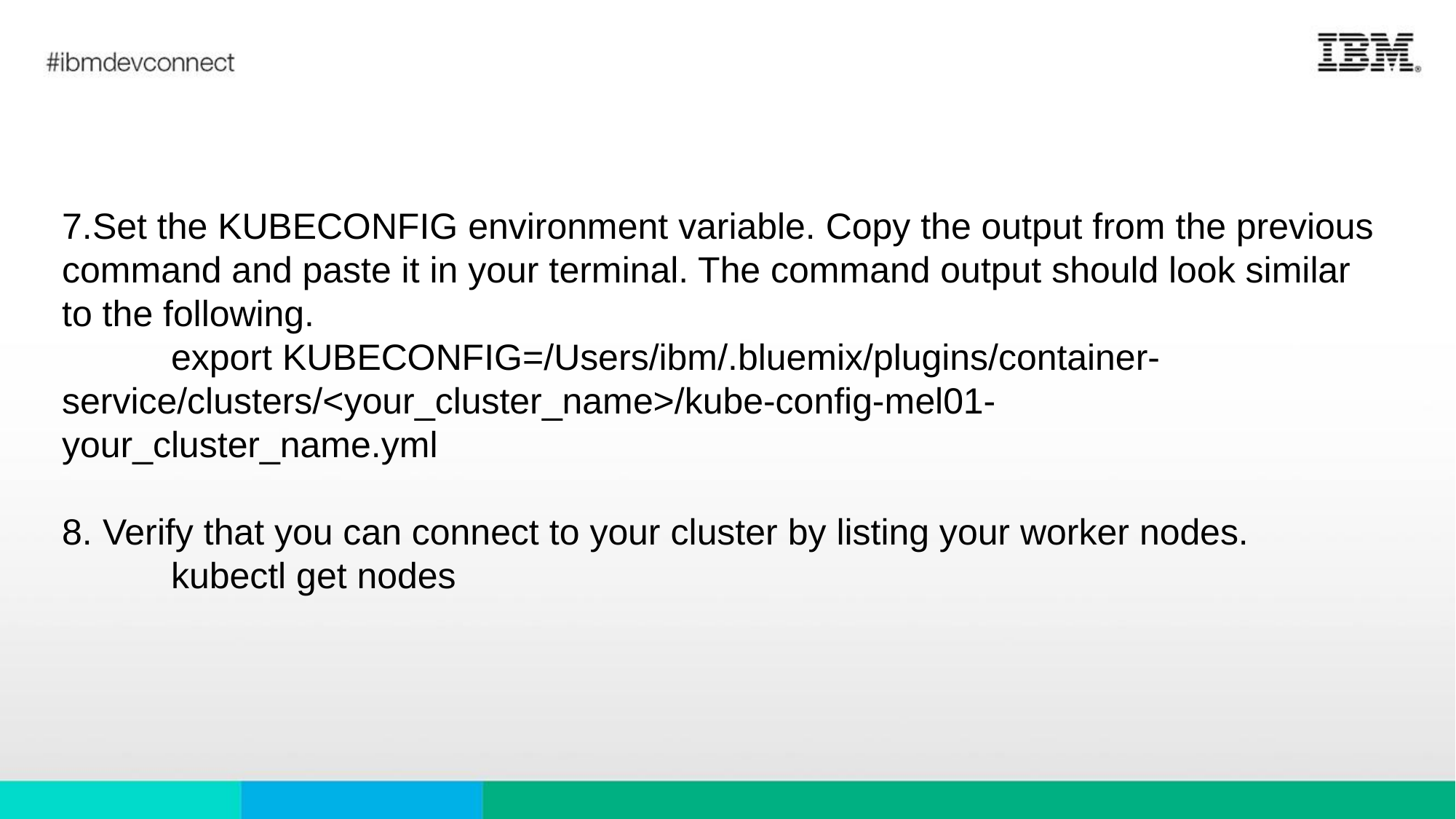

7.Set the KUBECONFIG environment variable. Copy the output from the previous command and paste it in your terminal. The command output should look similar to the following.
	export KUBECONFIG=/Users/ibm/.bluemix/plugins/container-	service/clusters/<your_cluster_name>/kube-config-mel01-	your_cluster_name.yml

8. Verify that you can connect to your cluster by listing your worker nodes.
	kubectl get nodes